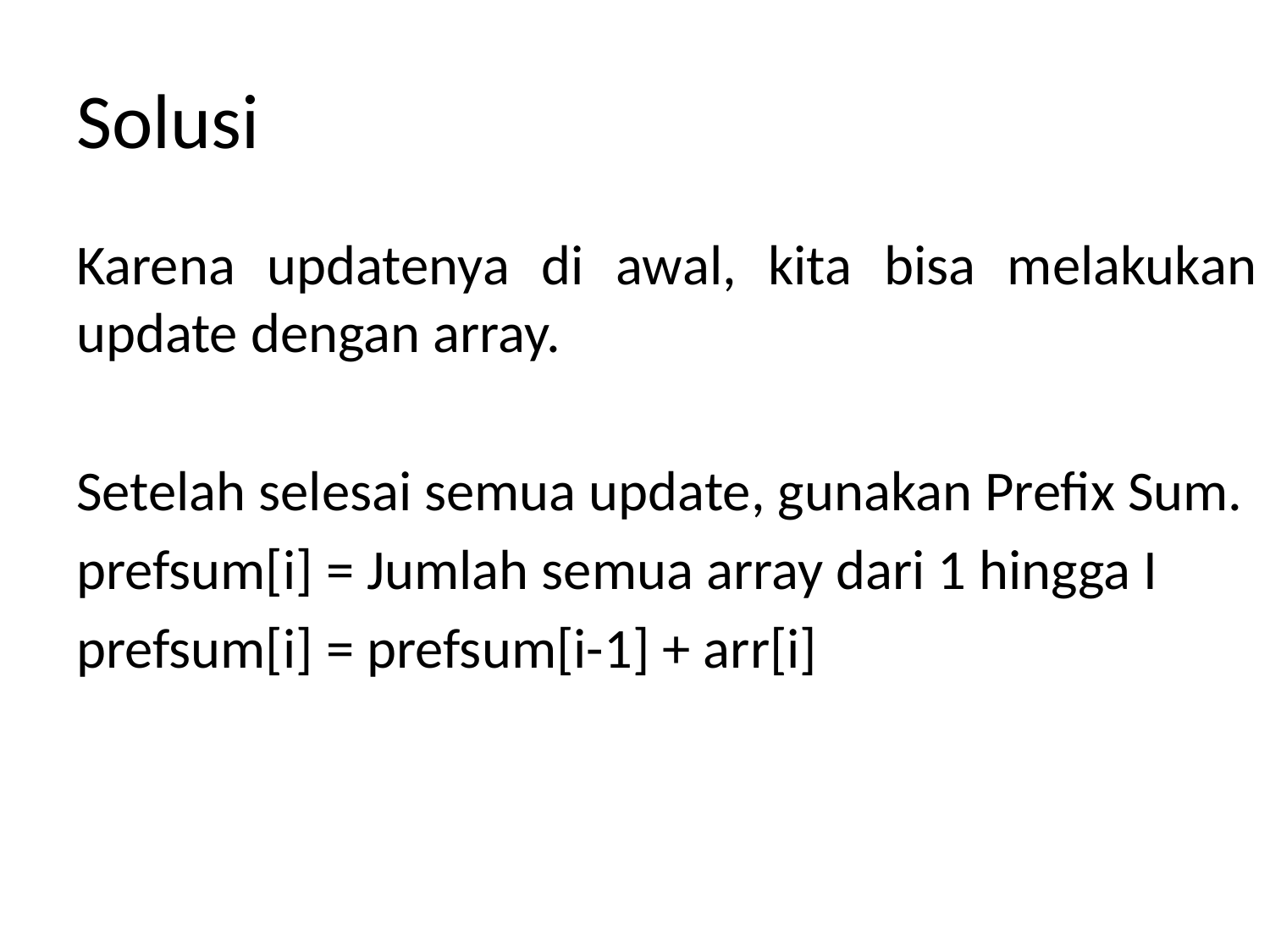

# Solusi
Karena updatenya di awal, kita bisa melakukan update dengan array.

Setelah selesai semua update, gunakan Prefix Sum.
prefsum[i] = Jumlah semua array dari 1 hingga I
prefsum[i] = prefsum[i-1] + arr[i]